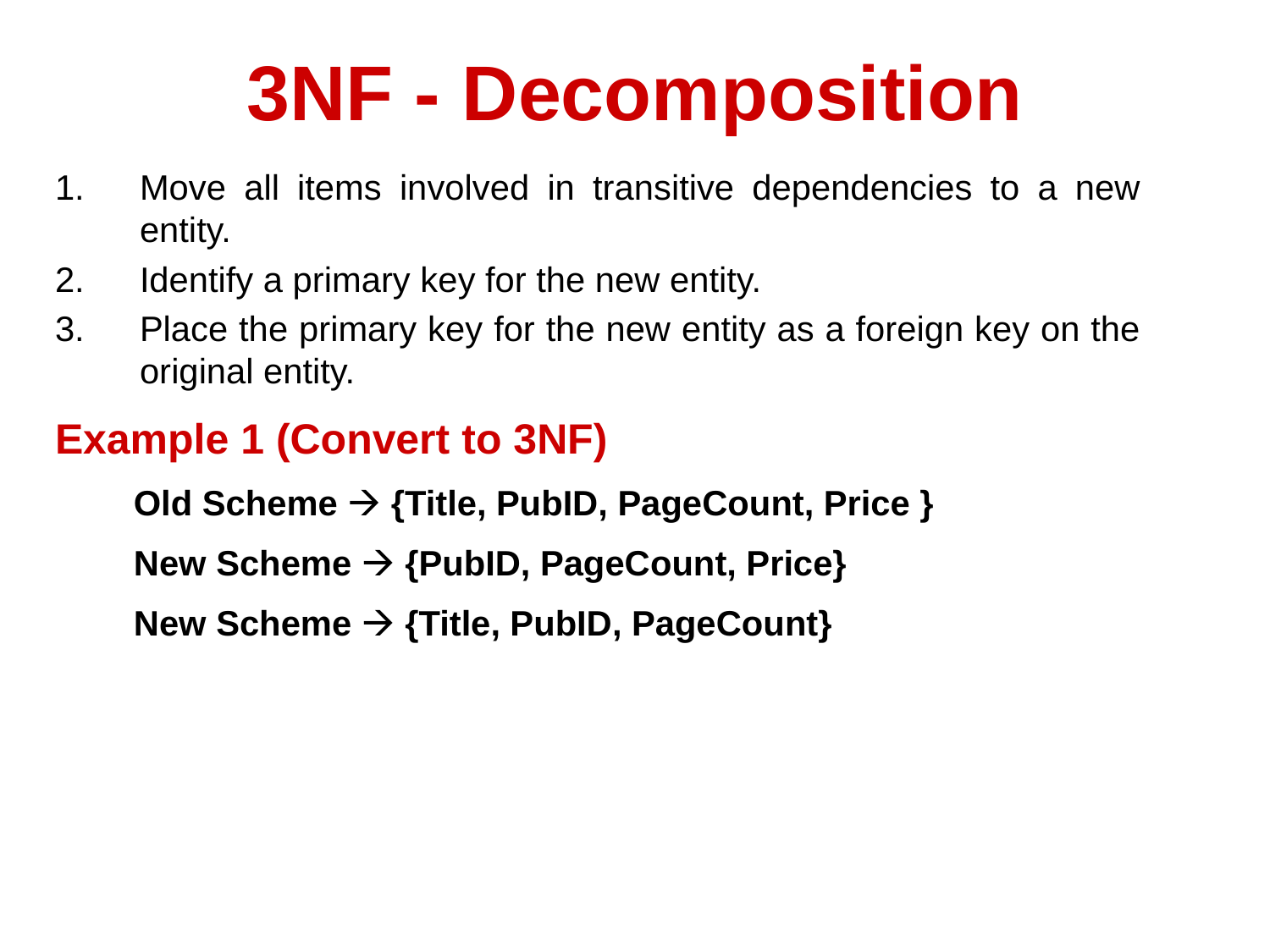

3NF - Decomposition
Move all items involved in transitive dependencies to a new entity.
Identify a primary key for the new entity.
Place the primary key for the new entity as a foreign key on the original entity.
Example 1 (Convert to 3NF)
Old Scheme 🡪 {Title, PubID, PageCount, Price }
New Scheme 🡪 {PubID, PageCount, Price}
New Scheme 🡪 {Title, PubID, PageCount}